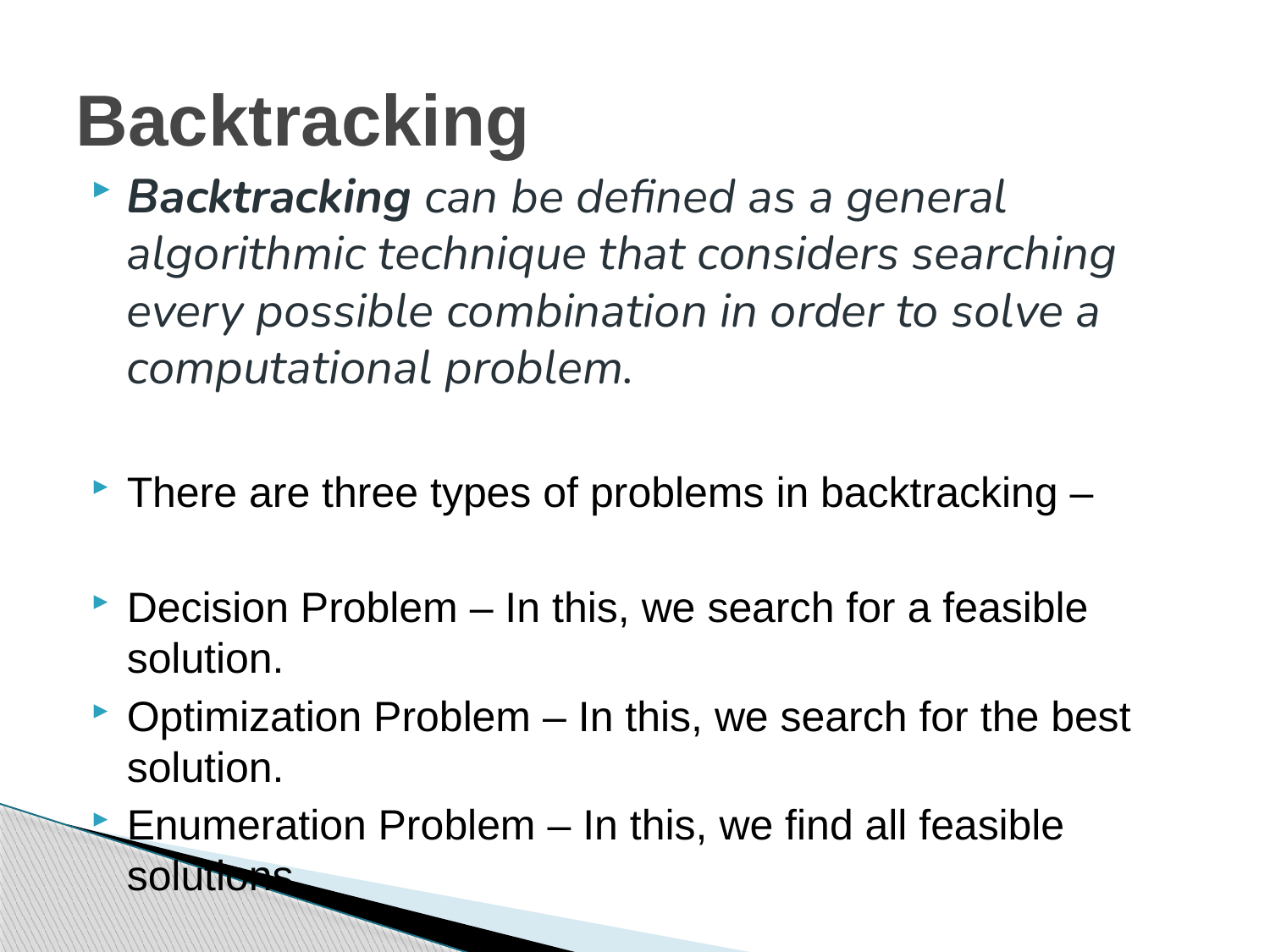

# Backtracking
Backtracking can be defined as a general algorithmic technique that considers searching every possible combination in order to solve a computational problem.

There are three types of problems in backtracking –

Decision Problem – In this, we search for a feasible solution.
Optimization Problem – In this, we search for the best solution.
Enumeration Problem – In this, we find all feasible solutions.